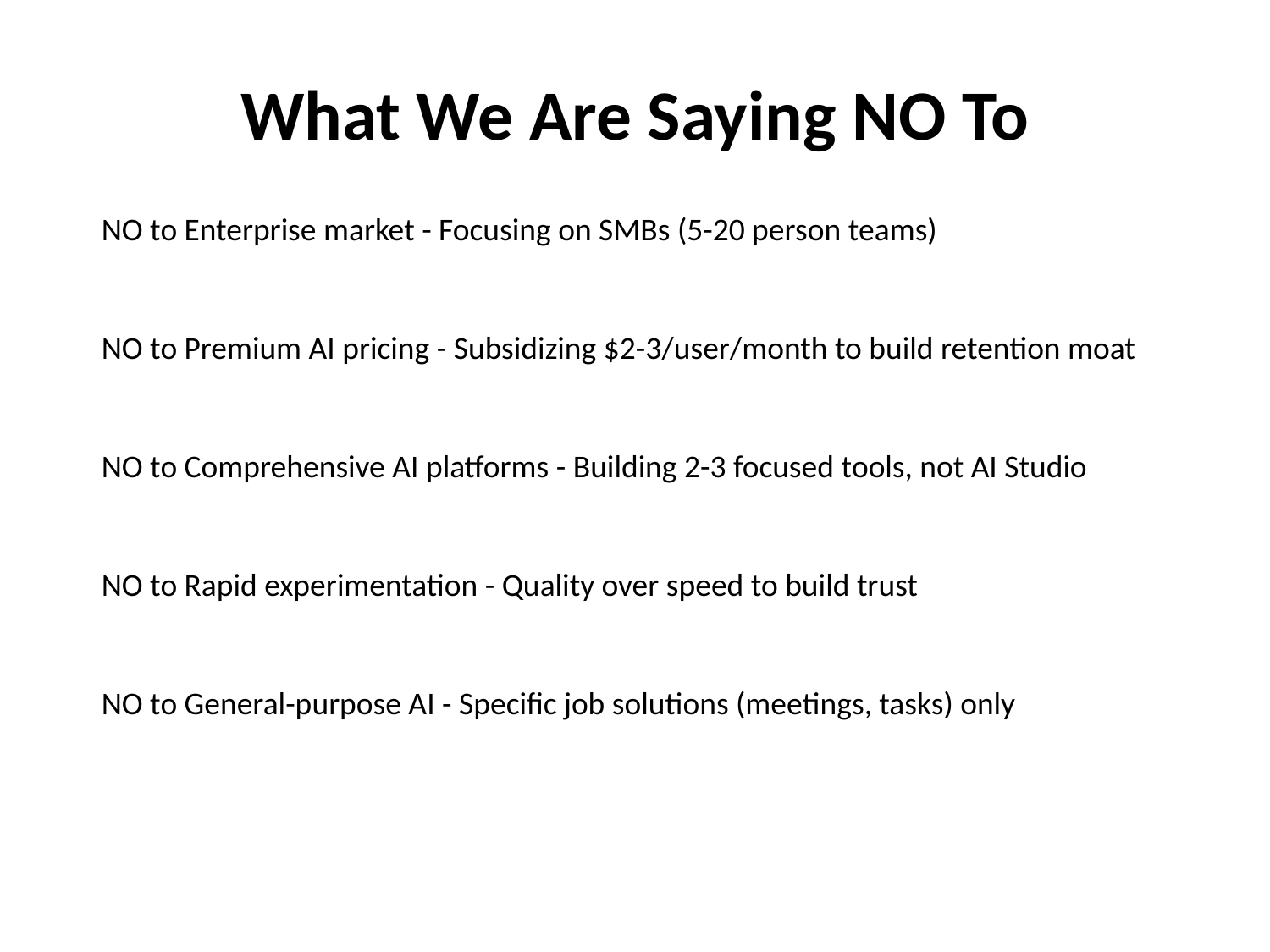

What We Are Saying NO To
NO to Enterprise market - Focusing on SMBs (5-20 person teams)

NO to Premium AI pricing - Subsidizing $2-3/user/month to build retention moat

NO to Comprehensive AI platforms - Building 2-3 focused tools, not AI Studio

NO to Rapid experimentation - Quality over speed to build trust

NO to General-purpose AI - Specific job solutions (meetings, tasks) only